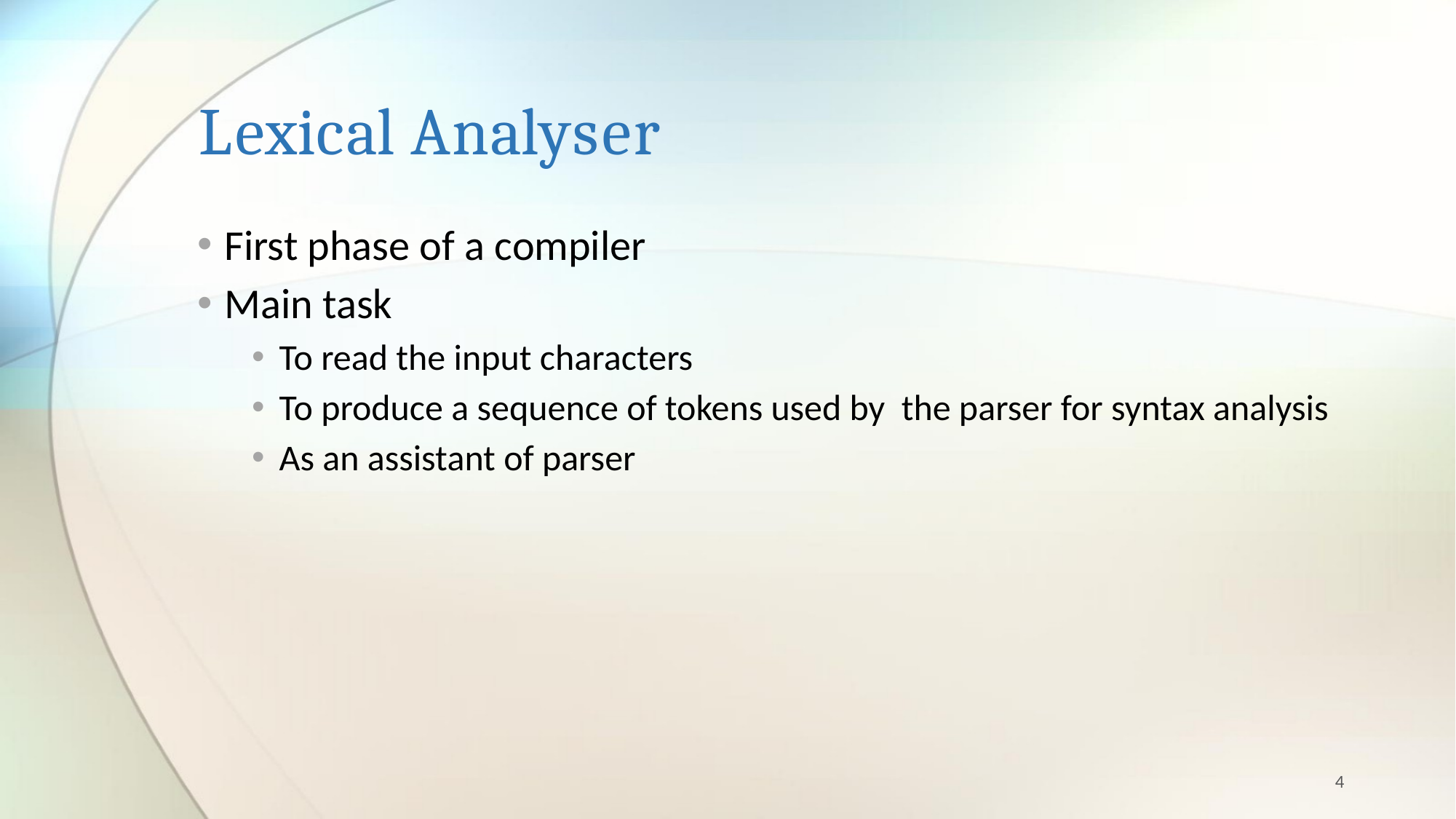

# Lexical Analyser
First phase of a compiler
Main task
To read the input characters
To produce a sequence of tokens used by  the parser for syntax analysis
As an assistant of parser
4